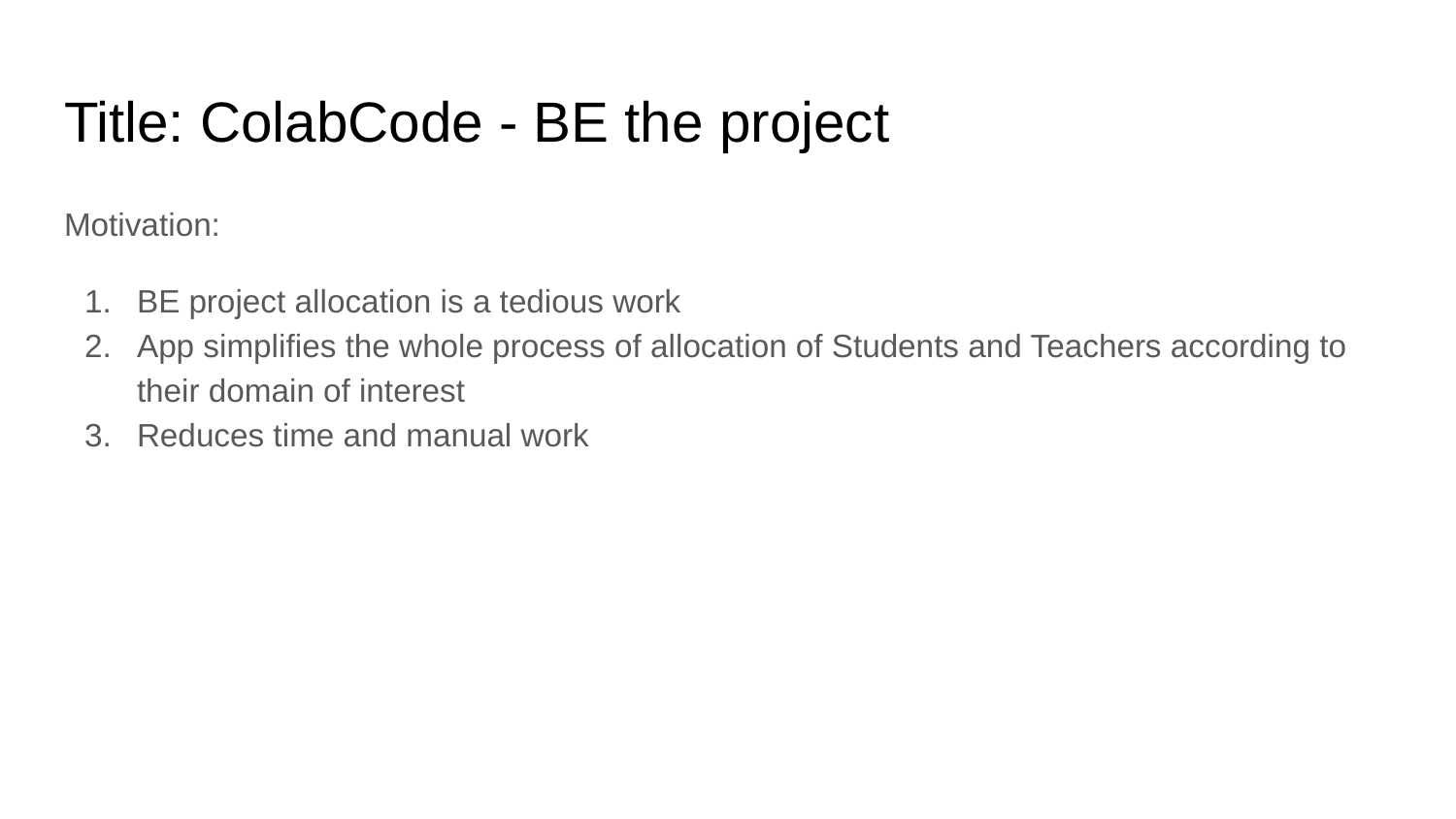

# Title: ColabCode - BE the project
Motivation:
BE project allocation is a tedious work
App simplifies the whole process of allocation of Students and Teachers according to their domain of interest
Reduces time and manual work